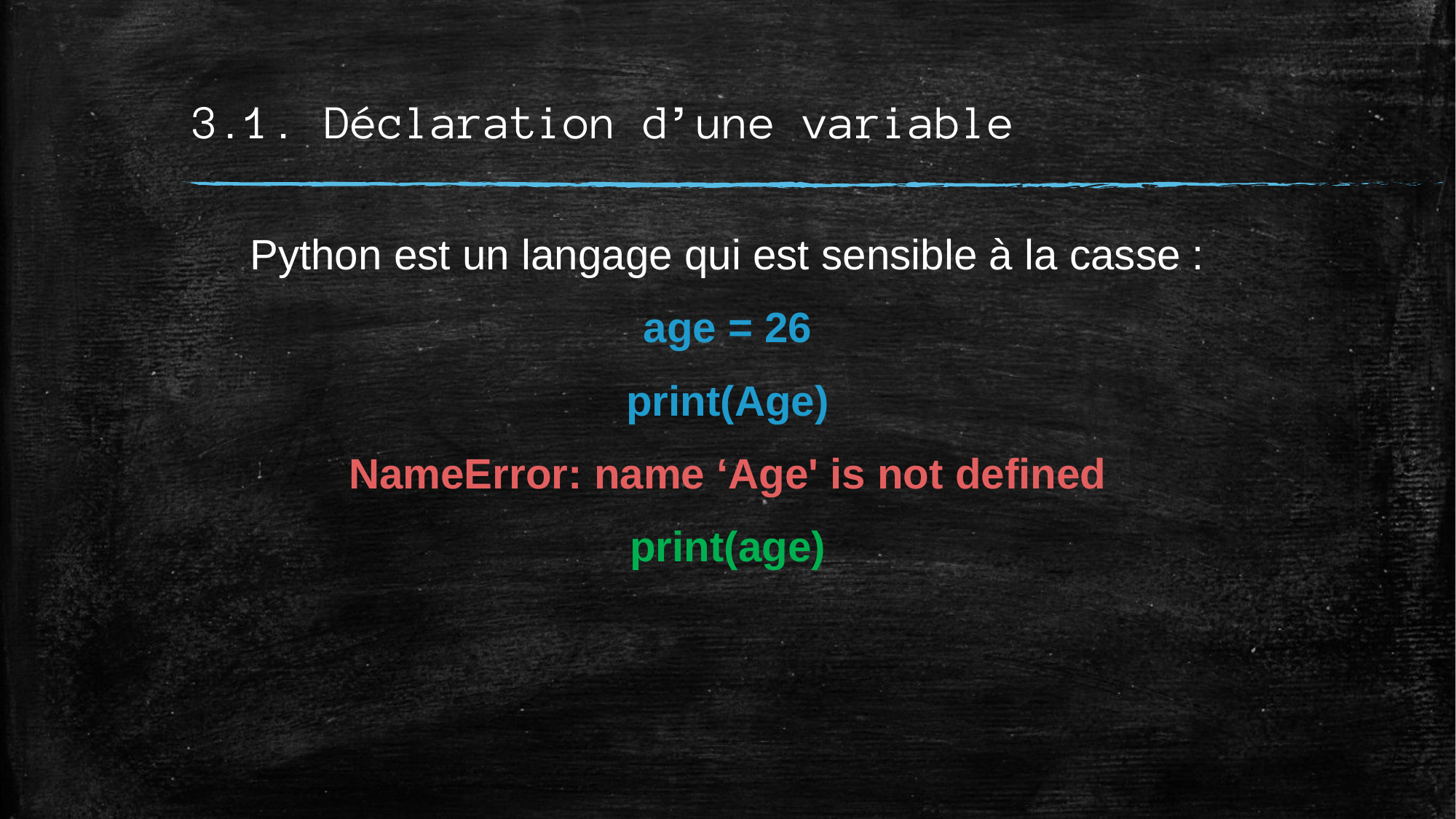

# 3.1. Déclaration d’une variable
Python est un langage qui est sensible à la casse :
age = 26
print(Age)
NameError: name ‘Age' is not defined
print(age)